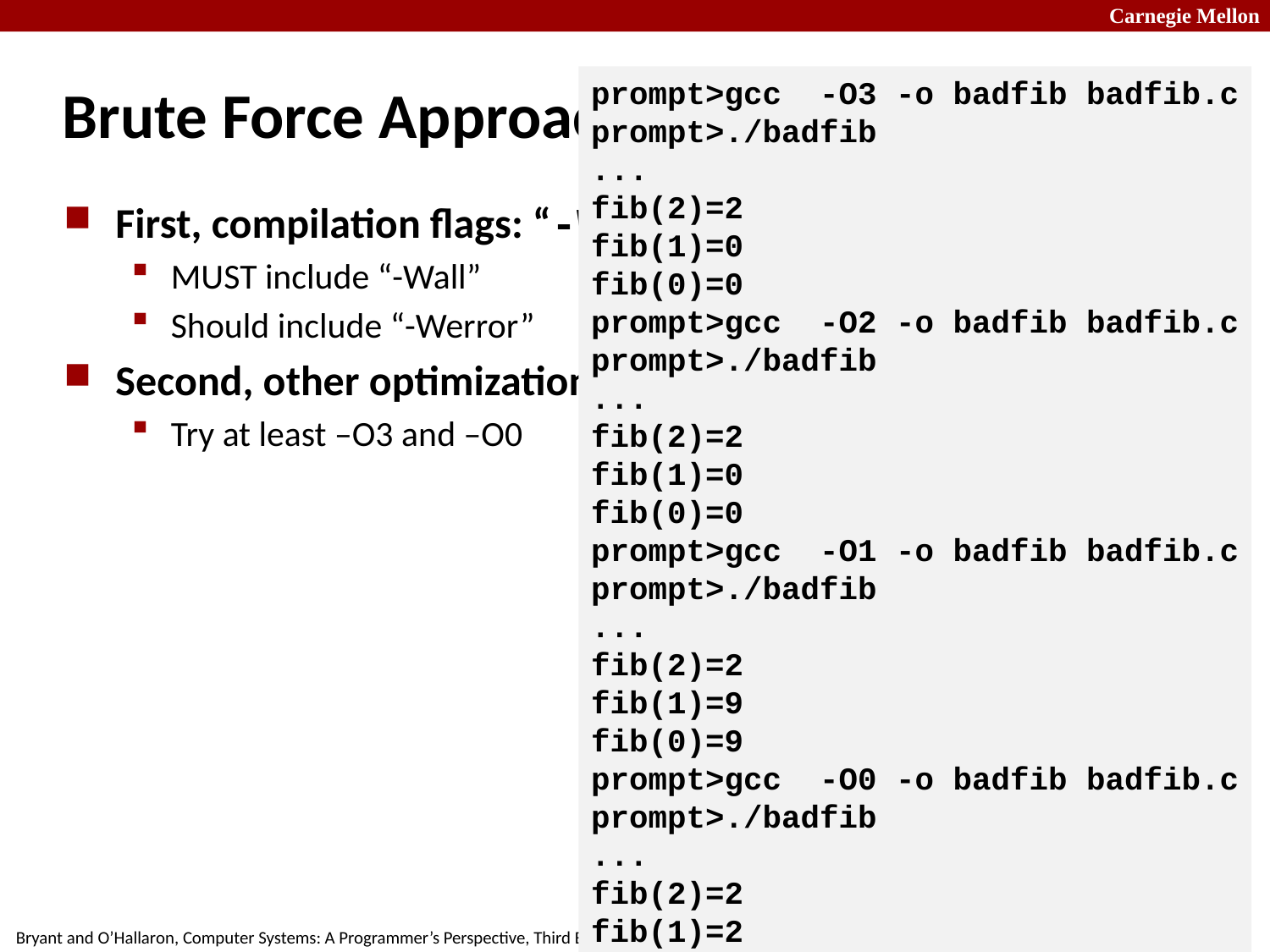

# Brute Force Approach
prompt>gcc  -O3 -o badfib badfib.c
prompt>./badfib
...
fib(2)=2
fib(1)=0
fib(0)=0
prompt>gcc  -O2 -o badfib badfib.c
prompt>./badfib
...
fib(2)=2
fib(1)=0
fib(0)=0
prompt>gcc  -O1 -o badfib badfib.c
prompt>./badfib
...
fib(2)=2
fib(1)=9
fib(0)=9
prompt>gcc  -O0 -o badfib badfib.c
prompt>./badfib
...
fib(2)=2
fib(1)=2
fib(0)=2
First, compilation flags: “-Wall –Werror”
MUST include “-Wall”
Should include “-Werror”
Second, other optimization levels
Try at least –O3 and –O0